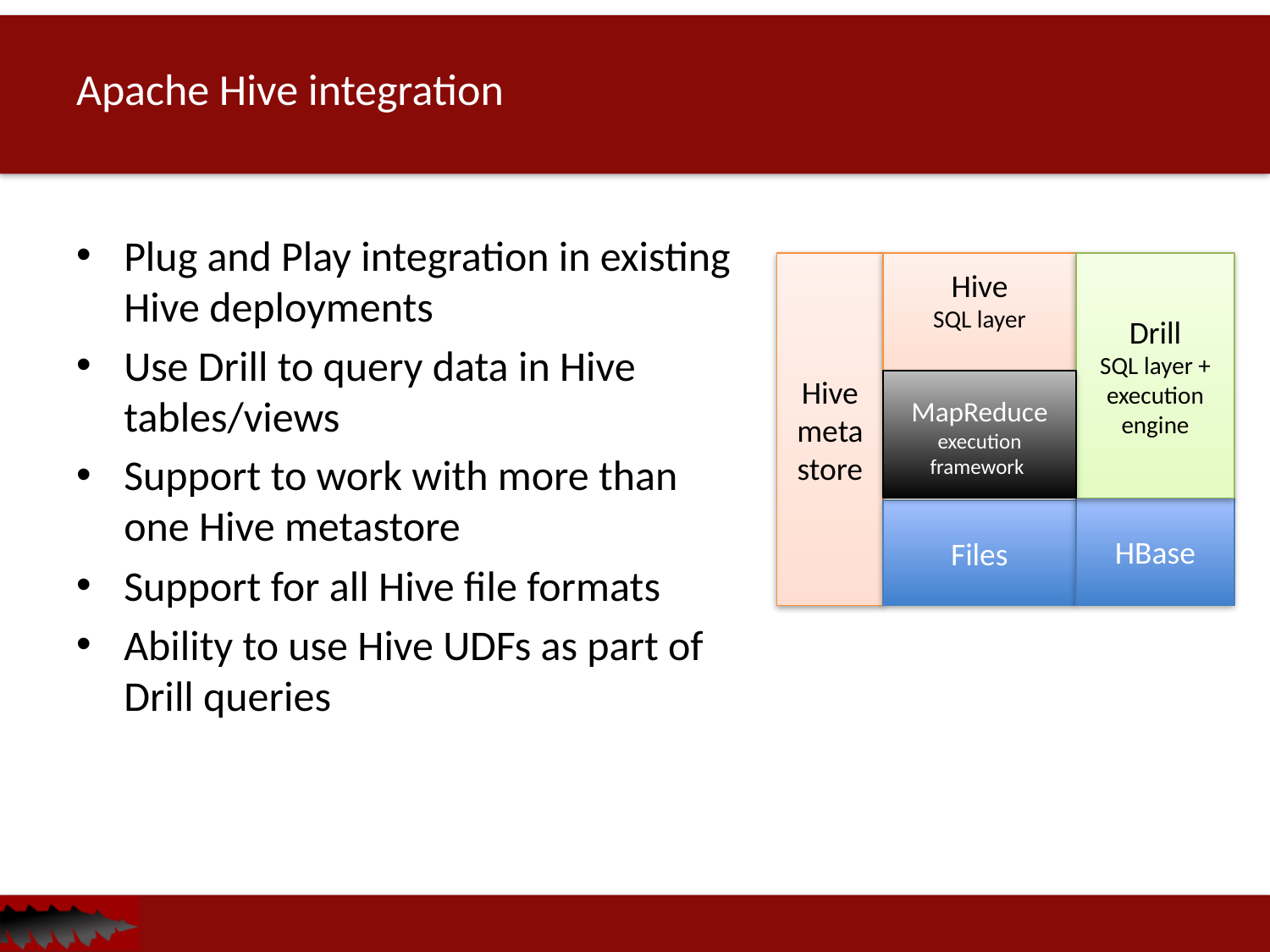

# Apache Hive integration
Plug and Play integration in existing Hive deployments
Use Drill to query data in Hive tables/views
Support to work with more than one Hive metastore
Support for all Hive file formats
Ability to use Hive UDFs as part of Drill queries
Hive meta
store
Hive
SQL layer

Drill
SQL layer + execution engine
MapReduce execution framework
HBase
Files